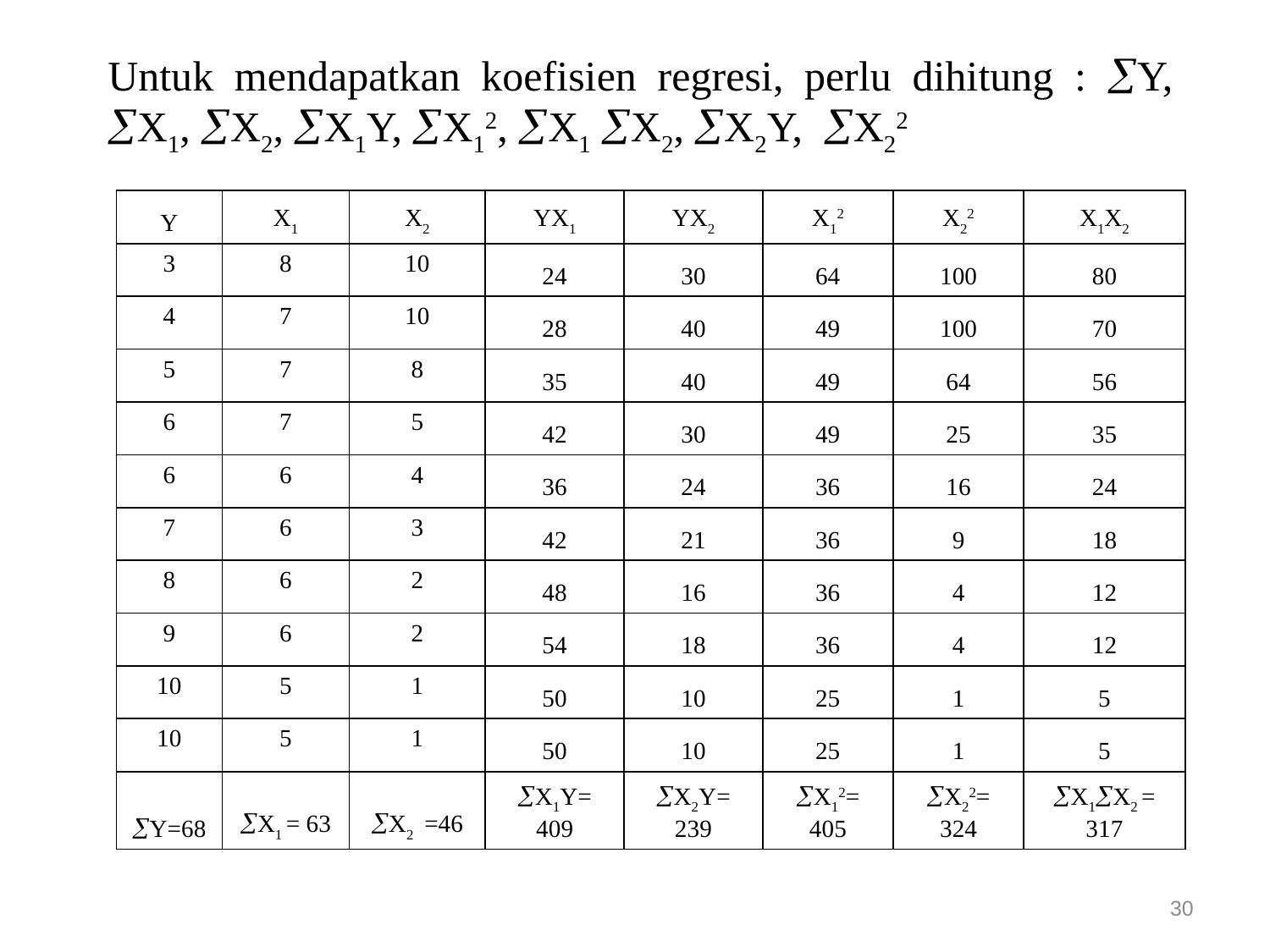

Untuk mendapatkan koefisien regresi, perlu dihitung : ∑Y, ∑X1, ∑X2, ∑X1Y, ∑X12, ∑X1 ∑X2, ∑X2Y,  ∑X22

| Y | X1 | X2 | YX1 | YX2 | X12 | X22 | X1X2 |
| --- | --- | --- | --- | --- | --- | --- | --- |
| 3 | 8 | 10 | 24 | 30 | 64 | 100 | 80 |
| 4 | 7 | 10 | 28 | 40 | 49 | 100 | 70 |
| 5 | 7 | 8 | 35 | 40 | 49 | 64 | 56 |
| 6 | 7 | 5 | 42 | 30 | 49 | 25 | 35 |
| 6 | 6 | 4 | 36 | 24 | 36 | 16 | 24 |
| 7 | 6 | 3 | 42 | 21 | 36 | 9 | 18 |
| 8 | 6 | 2 | 48 | 16 | 36 | 4 | 12 |
| 9 | 6 | 2 | 54 | 18 | 36 | 4 | 12 |
| 10 | 5 | 1 | 50 | 10 | 25 | 1 | 5 |
| 10 | 5 | 1 | 50 | 10 | 25 | 1 | 5 |
| ∑Y=68 | ∑X1 = 63 | ∑X2 =46 | ∑X1Y= 409 | ∑X2Y= 239 | ∑X12= 405 | ∑X22= 324 | ∑X1∑X2 = 317 |

30